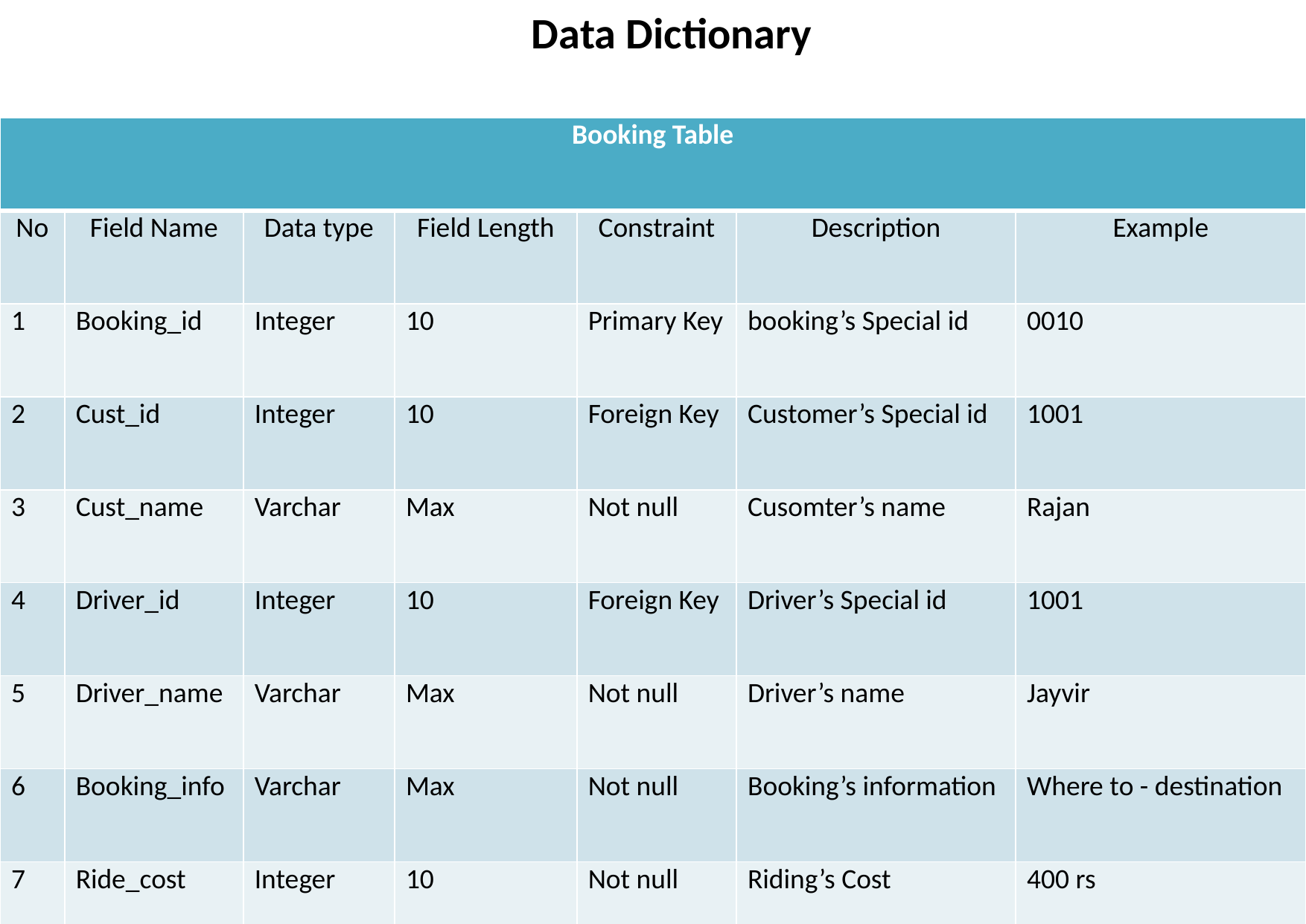

Data Dictionary
| Booking Table |  |  |  |  |  |  |
| --- | --- | --- | --- | --- | --- | --- |
| No | Field Name | Data type | Field Length | Constraint | Description | Example |
| 1 | Booking\_id | Integer | 10 | Primary Key | booking’s Special id | 0010 |
| 2 | Cust\_id | Integer | 10 | Foreign Key | Customer’s Special id | 1001 |
| 3 | Cust\_name | Varchar | Max | Not null | Cusomter’s name | Rajan |
| 4 | Driver\_id | Integer | 10 | Foreign Key | Driver’s Special id | 1001 |
| 5 | Driver\_name | Varchar | Max | Not null | Driver’s name | Jayvir |
| 6 | Booking\_info | Varchar | Max | Not null | Booking’s information | Where to - destination |
| 7 | Ride\_cost | Integer | 10 | Not null | Riding’s Cost | 400 rs |